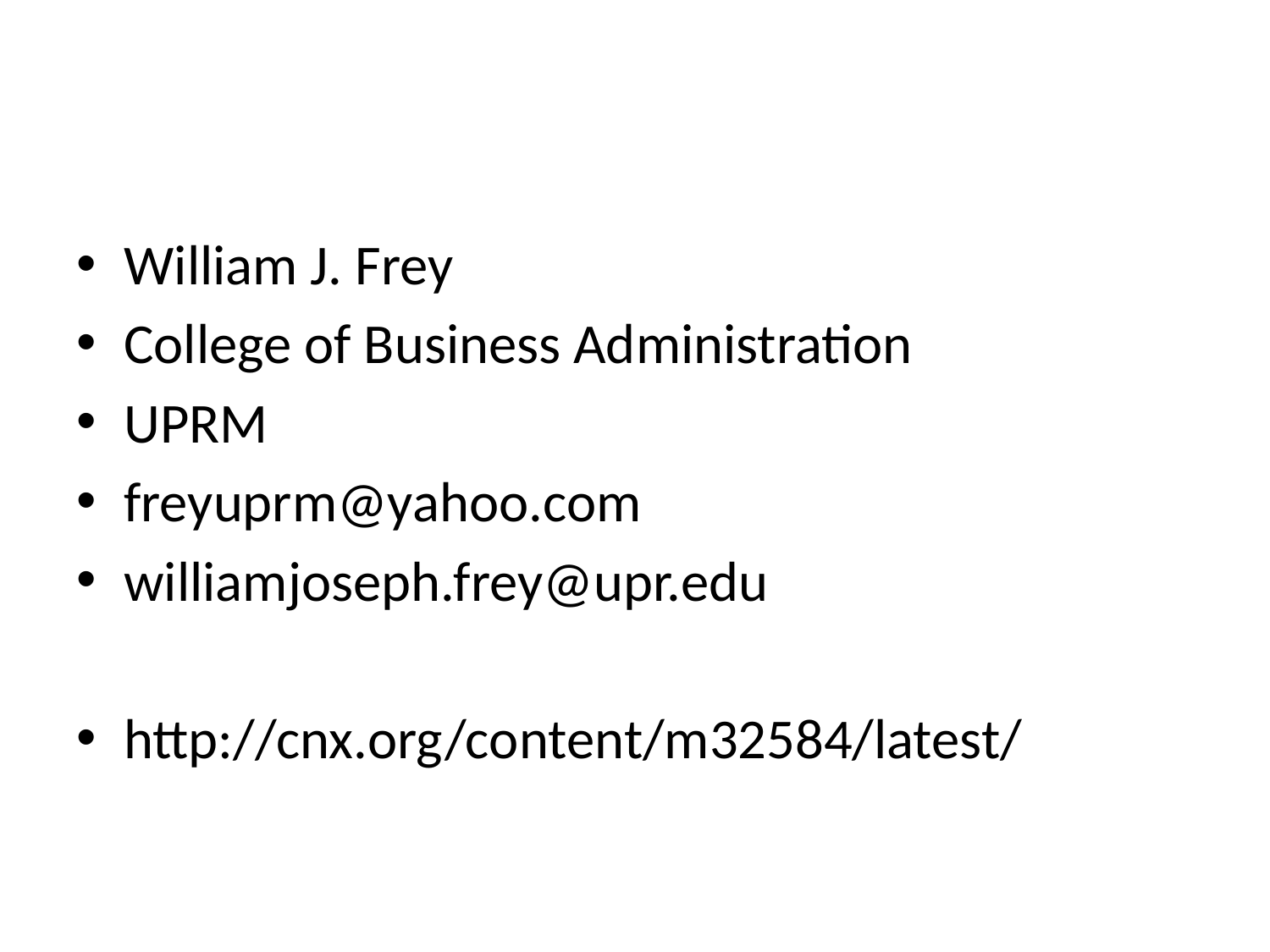

#
William J. Frey
College of Business Administration
UPRM
freyuprm@yahoo.com
williamjoseph.frey@upr.edu

http://cnx.org/content/m32584/latest/